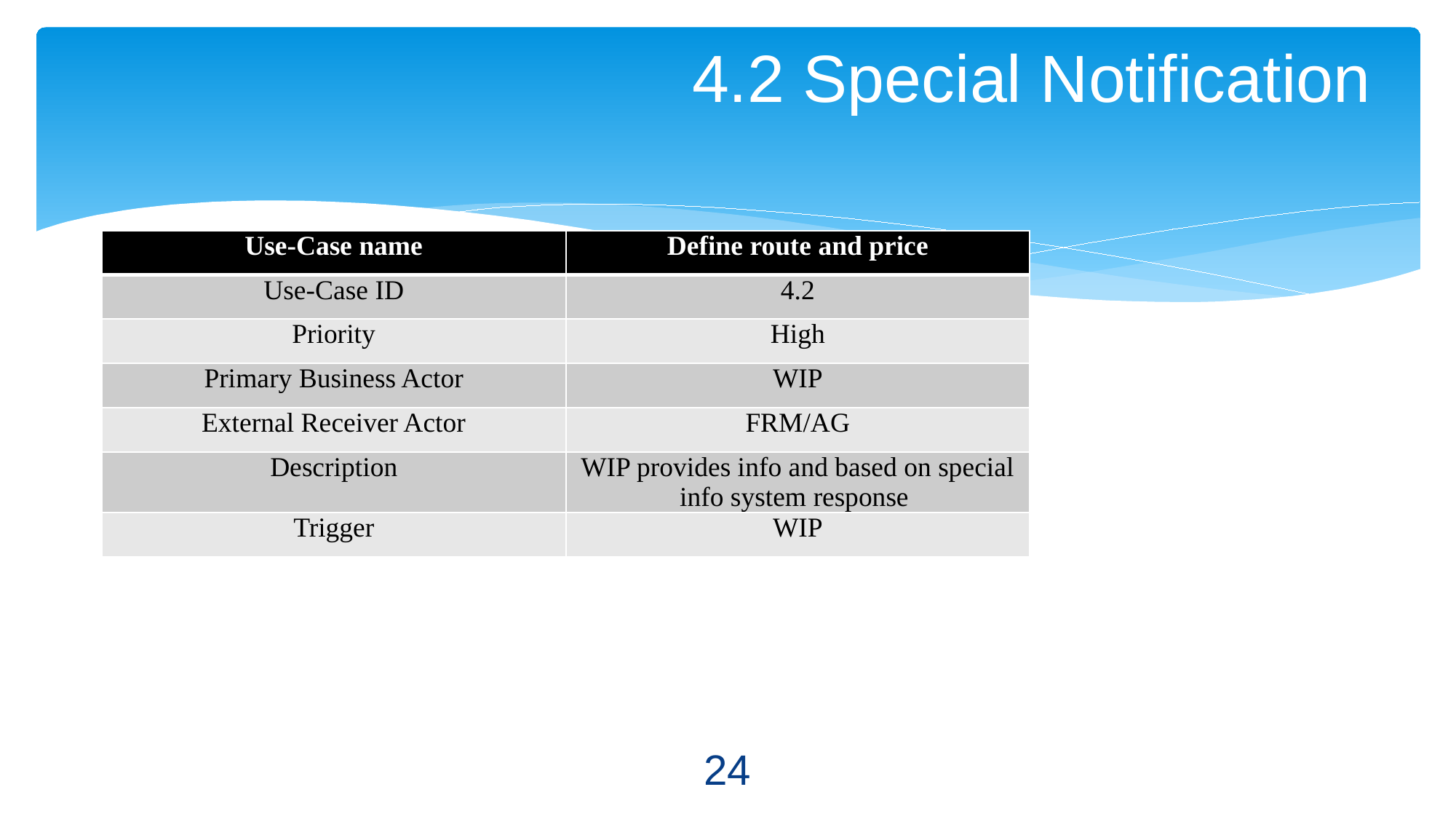

# 4.2 Special Notification
| Use-Case name | Define route and price |
| --- | --- |
| Use-Case ID | 4.2 |
| Priority | High |
| Primary Business Actor | WIP |
| External Receiver Actor | FRM/AG |
| Description | WIP provides info and based on special info system response |
| Trigger | WIP |
24